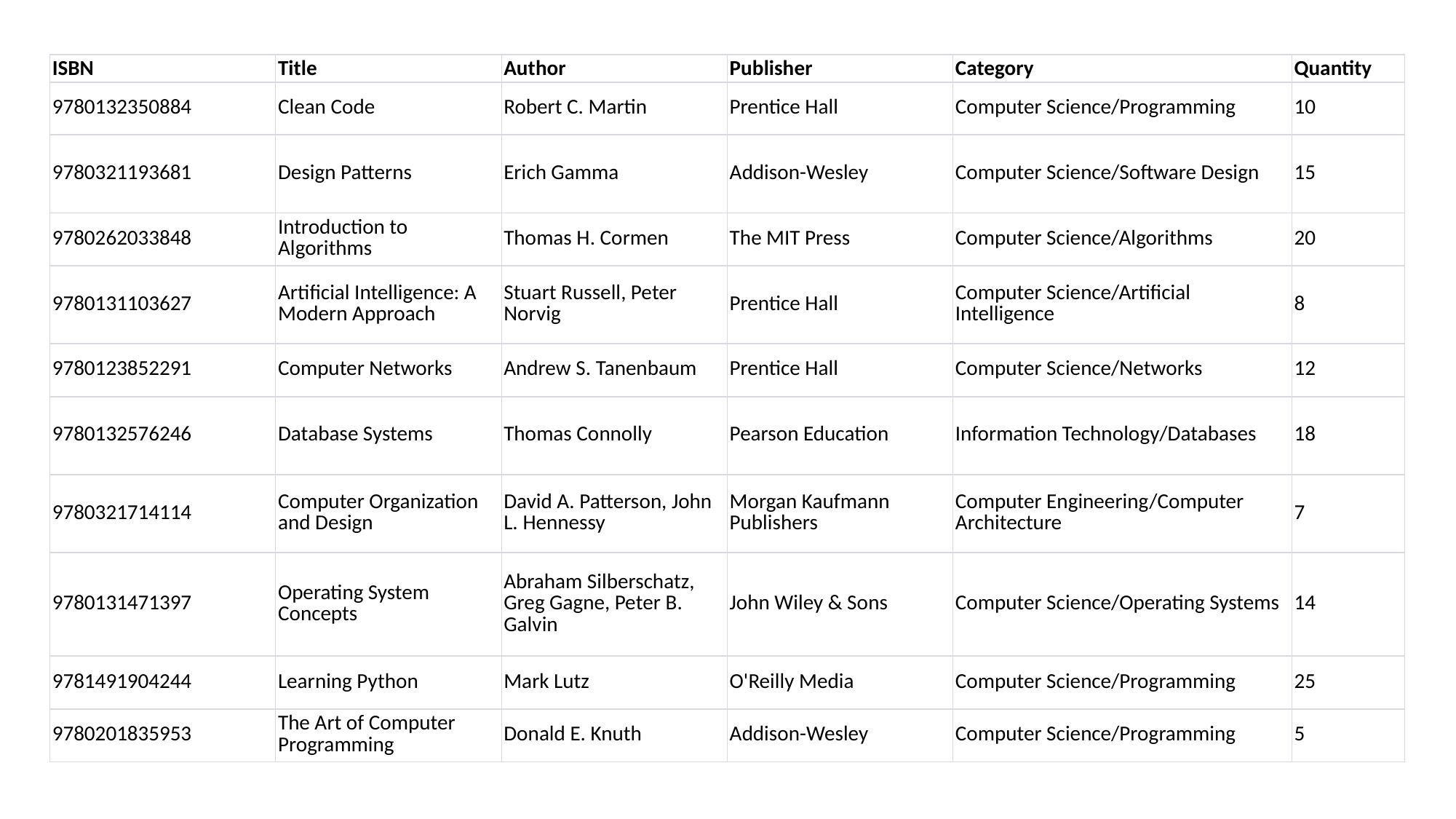

| ISBN | Title | Author | Publisher | Category | Quantity |
| --- | --- | --- | --- | --- | --- |
| 9780132350884 | Clean Code | Robert C. Martin | Prentice Hall | Computer Science/Programming | 10 |
| 9780321193681 | Design Patterns | Erich Gamma | Addison-Wesley | Computer Science/Software Design | 15 |
| 9780262033848 | Introduction to Algorithms | Thomas H. Cormen | The MIT Press | Computer Science/Algorithms | 20 |
| 9780131103627 | Artificial Intelligence: A Modern Approach | Stuart Russell, Peter Norvig | Prentice Hall | Computer Science/Artificial Intelligence | 8 |
| 9780123852291 | Computer Networks | Andrew S. Tanenbaum | Prentice Hall | Computer Science/Networks | 12 |
| 9780132576246 | Database Systems | Thomas Connolly | Pearson Education | Information Technology/Databases | 18 |
| 9780321714114 | Computer Organization and Design | David A. Patterson, John L. Hennessy | Morgan Kaufmann Publishers | Computer Engineering/Computer Architecture | 7 |
| 9780131471397 | Operating System Concepts | Abraham Silberschatz, Greg Gagne, Peter B. Galvin | John Wiley & Sons | Computer Science/Operating Systems | 14 |
| 9781491904244 | Learning Python | Mark Lutz | O'Reilly Media | Computer Science/Programming | 25 |
| 9780201835953 | The Art of Computer Programming | Donald E. Knuth | Addison-Wesley | Computer Science/Programming | 5 |